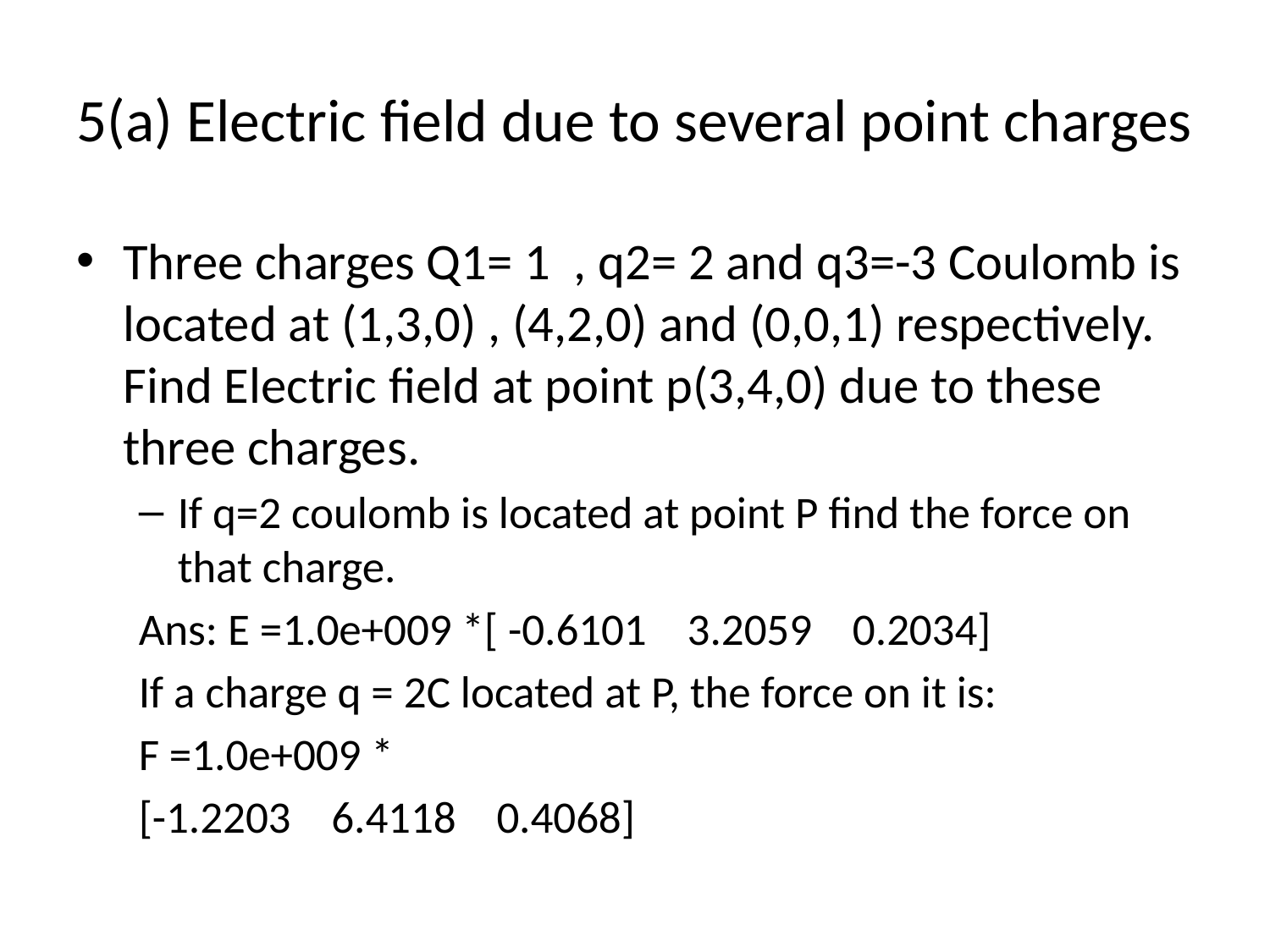

# 5(a) Electric field due to several point charges
Three charges Q1= 1  , q2= 2 and q3=-3 Coulomb is located at (1,3,0) , (4,2,0) and (0,0,1) respectively. Find Electric field at point p(3,4,0) due to these three charges.
If q=2 coulomb is located at point P find the force on that charge.
Ans: E =1.0e+009 *[ -0.6101    3.2059    0.2034]
If a charge q = 2C located at P, the force on it is:
F =1.0e+009 *
[-1.2203    6.4118    0.4068]